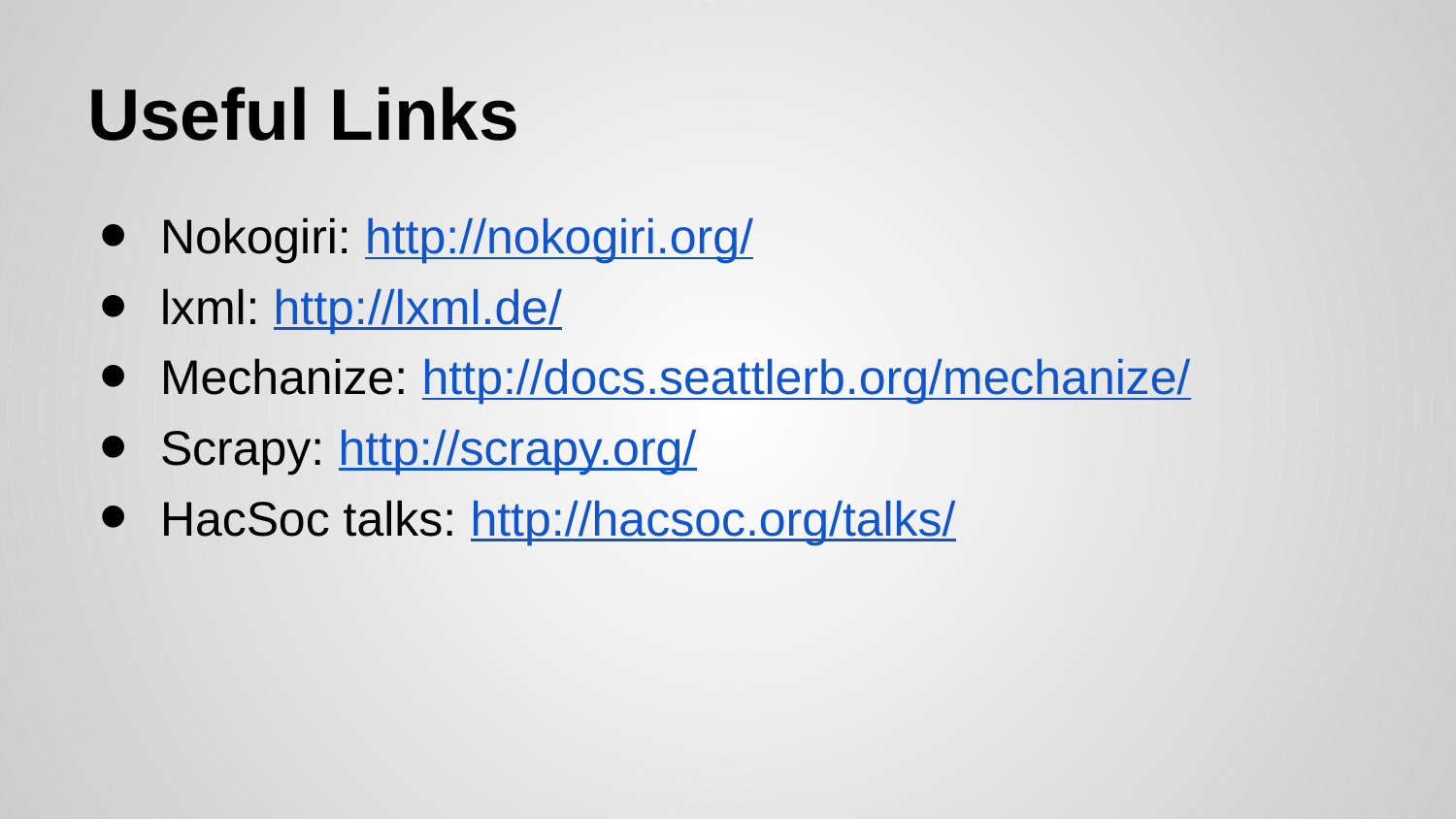

# Useful Links
Nokogiri: http://nokogiri.org/
lxml: http://lxml.de/
Mechanize: http://docs.seattlerb.org/mechanize/
Scrapy: http://scrapy.org/
HacSoc talks: http://hacsoc.org/talks/